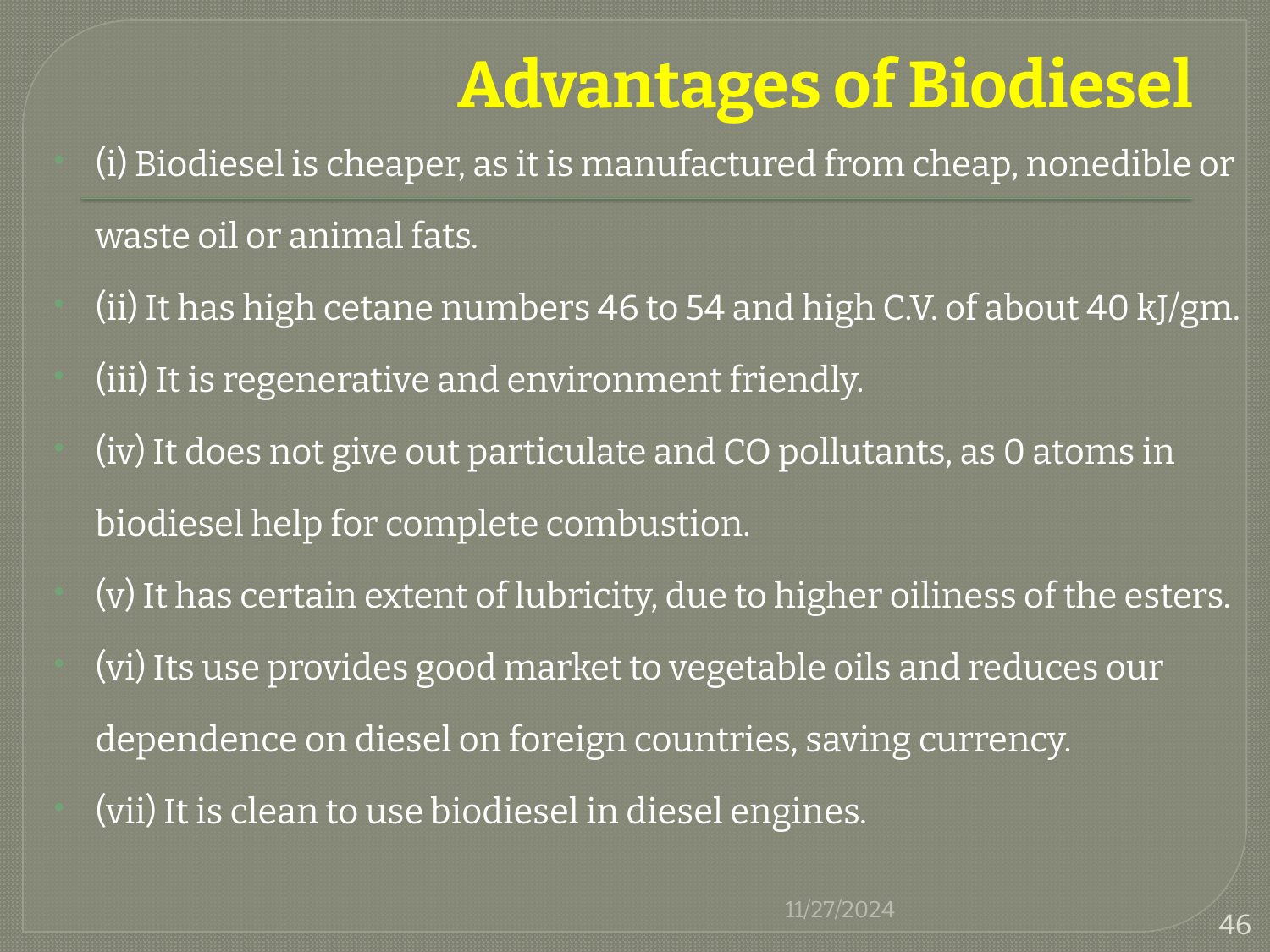

# Advantages of Biodiesel
(i) Biodiesel is cheaper, as it is manufactured from cheap, nonedible or waste oil or animal fats.
(ii) It has high cetane numbers 46 to 54 and high C.V. of about 40 kJ/gm.
(iii) It is regenerative and environment friendly.
(iv) It does not give out particulate and CO pollutants, as 0 atoms in biodiesel help for complete combustion.
(v) It has certain extent of lubricity, due to higher oiliness of the esters.
(vi) Its use provides good market to vegetable oils and reduces our dependence on diesel on foreign countries, saving currency.
(vii) It is clean to use biodiesel in diesel engines.

11/27/2024
46